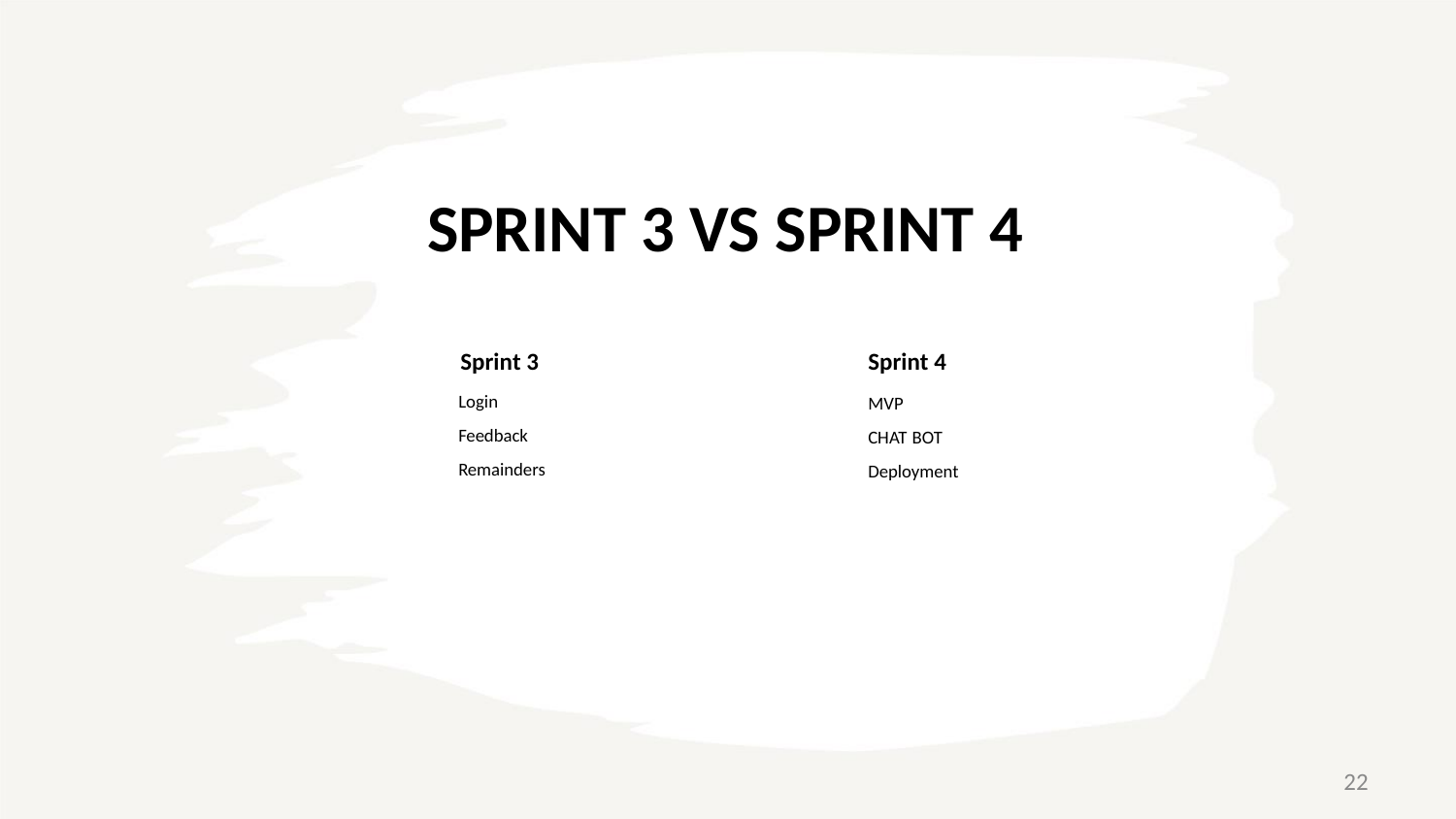

SPRINT 3 VS SPRINT 4
Sprint 3
Sprint 4
Login
MVP
Feedback
Remainders
CHAT BOT
Deployment
22